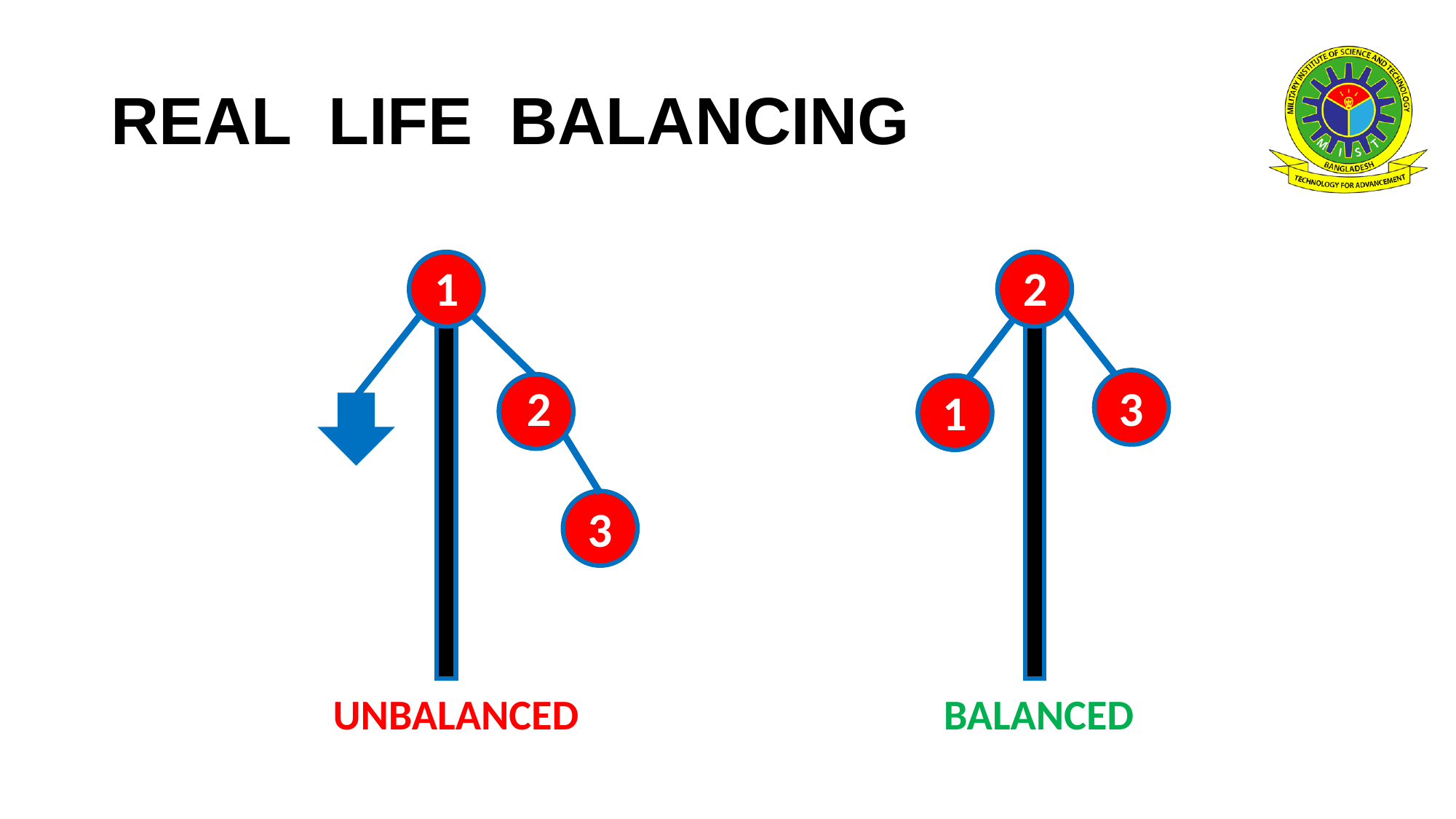

# REAL  LIFE  BALANCING

1
2

2
3

1

3
UNBALANCED
BALANCED